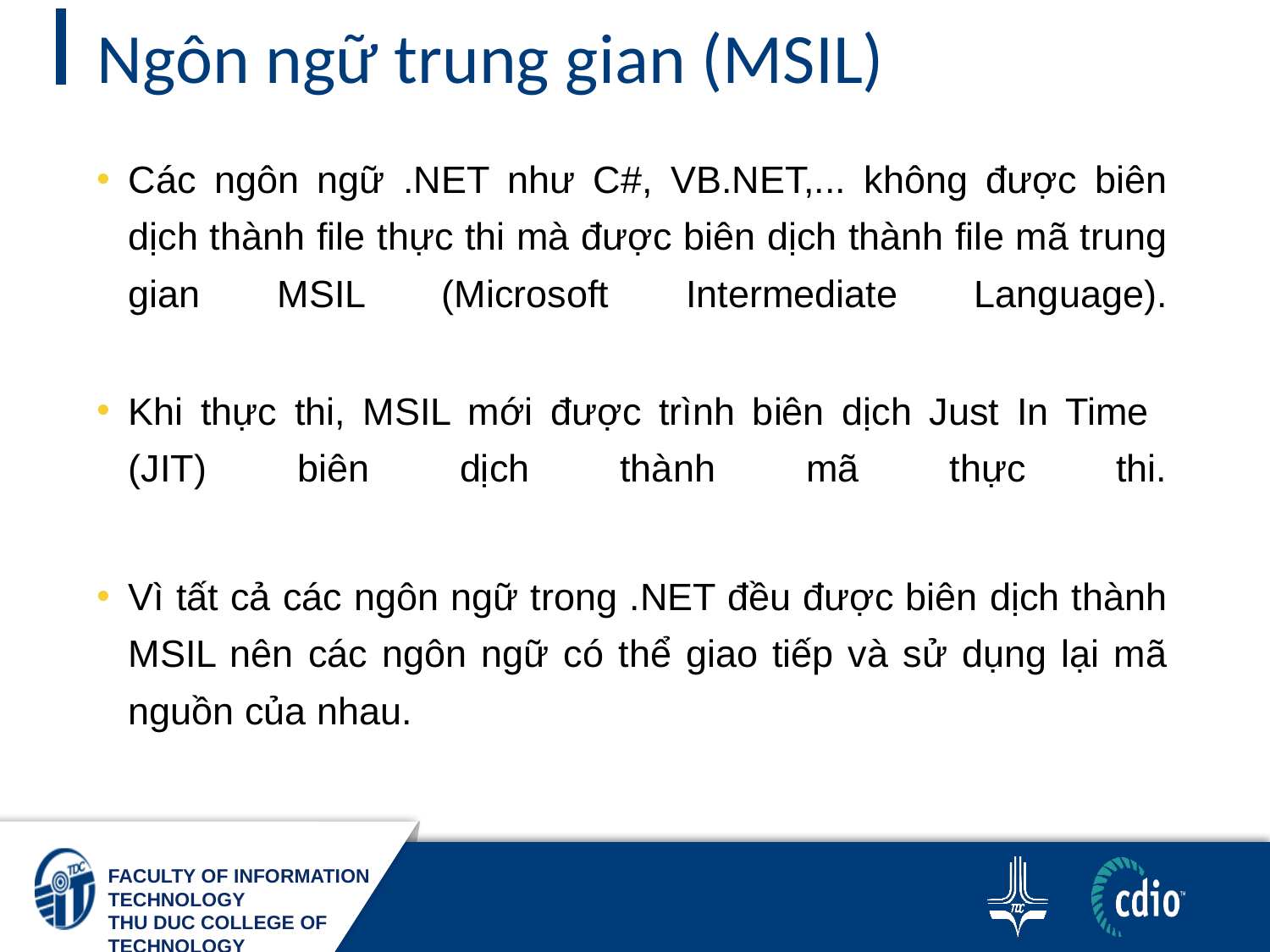

# Ngôn ngữ trung gian (MSIL)
Các ngôn ngữ .NET như C#, VB.NET,... không được biên dịch thành file thực thi mà được biên dịch thành file mã trung gian MSIL (Microsoft Intermediate Language).
Khi thực thi, MSIL mới được trình biên dịch Just In Time  (JIT) biên dịch thành mã thực thi.
Vì tất cả các ngôn ngữ trong .NET đều được biên dịch thành MSIL nên các ngôn ngữ có thể giao tiếp và sử dụng lại mã nguồn của nhau.
15